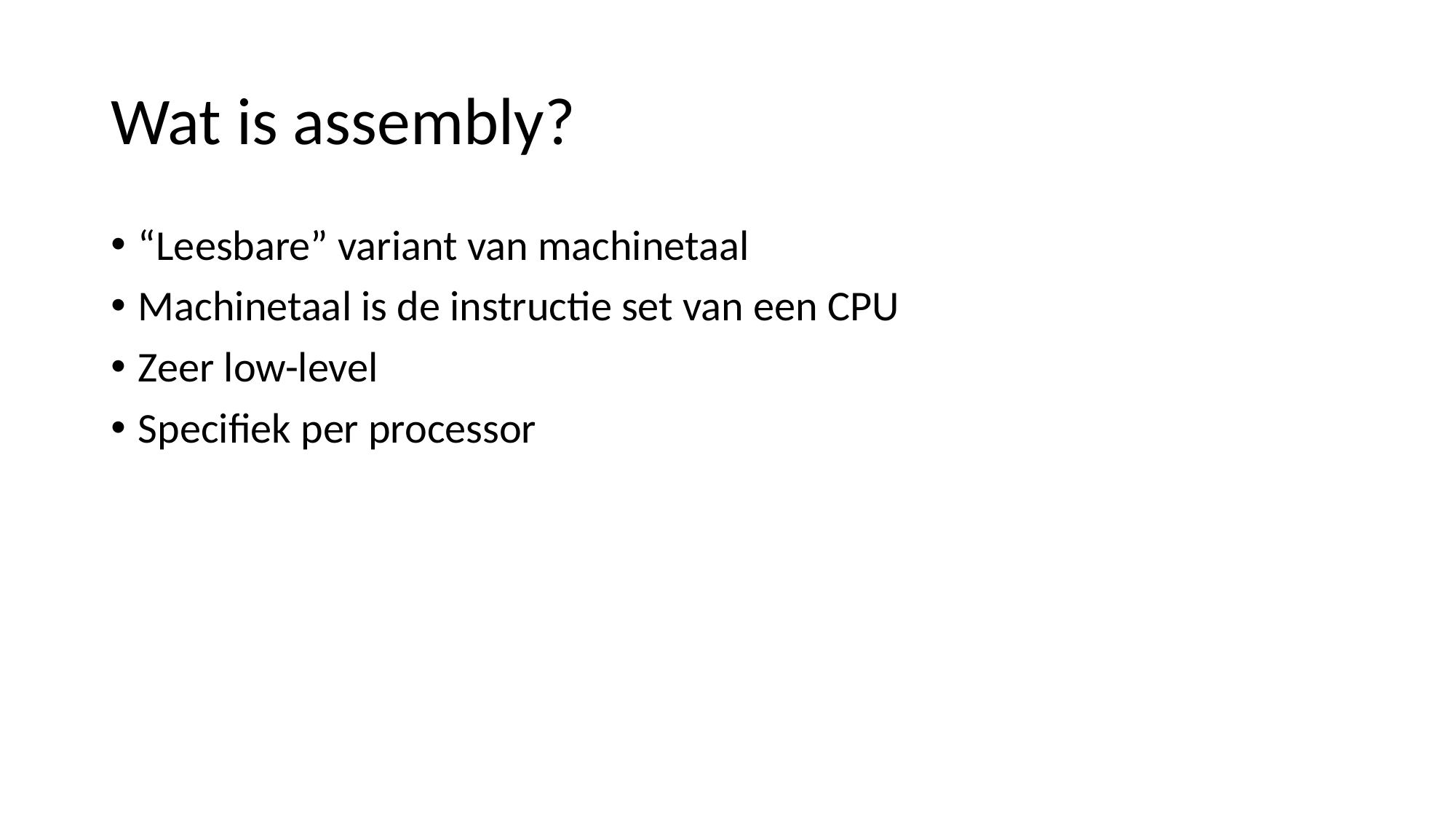

# Wat is assembly?
“Leesbare” variant van machinetaal
Machinetaal is de instructie set van een CPU
Zeer low-level
Specifiek per processor